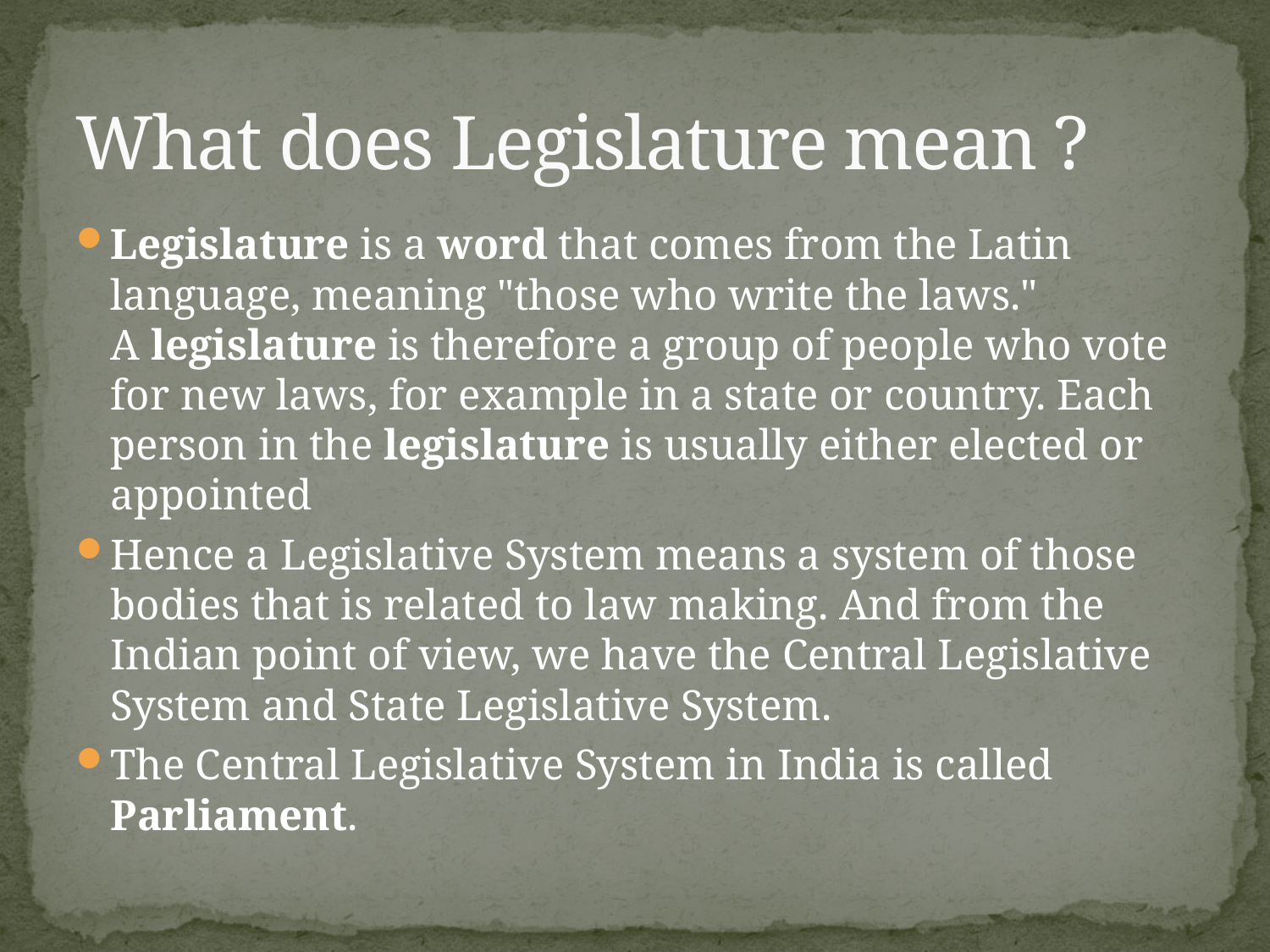

# What does Legislature mean ?
Legislature is a word that comes from the Latin language, meaning "those who write the laws." A legislature is therefore a group of people who vote for new laws, for example in a state or country. Each person in the legislature is usually either elected or appointed
Hence a Legislative System means a system of those bodies that is related to law making. And from the Indian point of view, we have the Central Legislative System and State Legislative System.
The Central Legislative System in India is called Parliament.